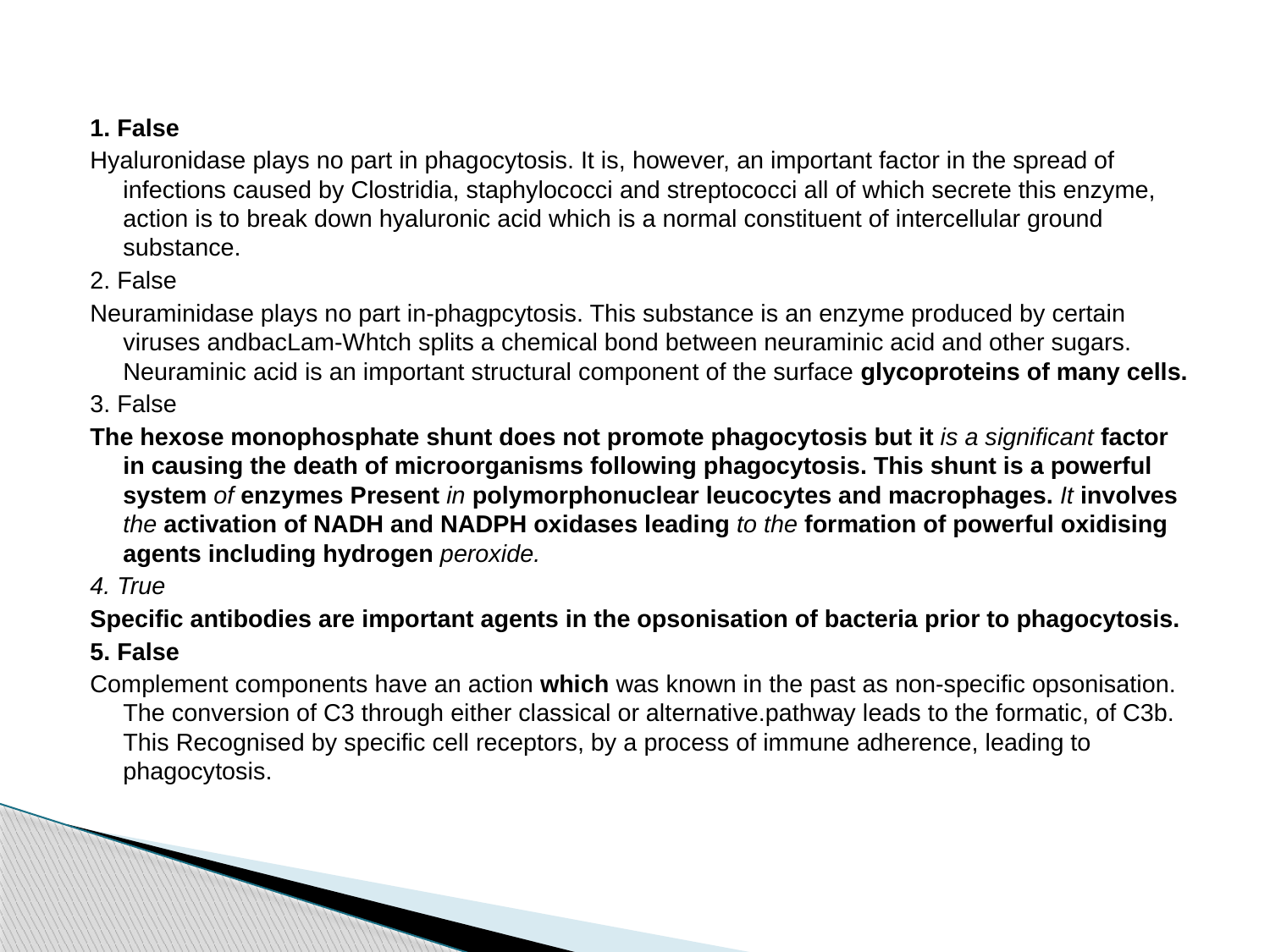

1. False
Hyaluronidase plays no part in phagocytosis. It is, however, an important factor in the spread of infections caused by Clostridia, staphylococci and streptococci all of which secrete this enzyme, action is to break down hyaluronic acid which is a normal constituent of intercellular ground substance.
2. False
Neuraminidase plays no part in-phagpcytosis. This substance is an enzyme produced by certain viruses andbacLam-Whtch splits a chemical bond between neuraminic acid and other sugars. Neuraminic acid is an important structural component of the surface glycoproteins of many cells.
3. False
The hexose monophosphate shunt does not promote phagocytosis but it is a significant factor in causing the death of microorganisms following phagocytosis. This shunt is a powerful system of enzymes Present in polymorphonuclear leucocytes and macrophages. It involves the activation of NADH and NADPH oxidases leading to the formation of powerful oxidising agents including hydrogen peroxide.
4. True
Specific antibodies are important agents in the opsonisation of bacteria prior to phagocytosis.
5. False
Complement components have an action which was known in the past as non-specific opsonisation. The conversion of C3 through either classical or alternative.pathway leads to the formatic, of C3b. This Recognised by specific cell receptors, by a process of immune adherence, leading to phagocytosis.